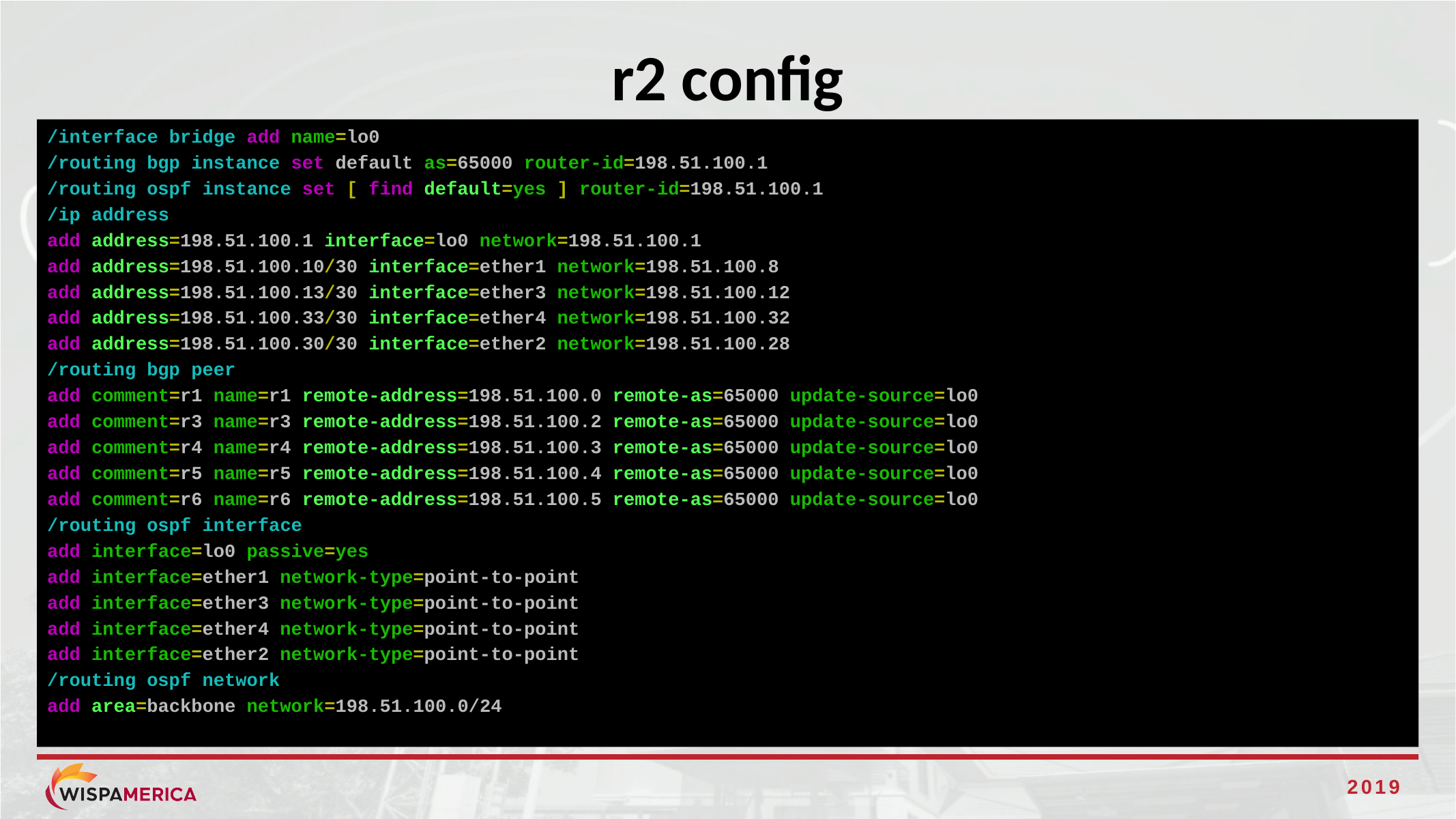

# r2 config
/interface bridge add name=lo0
/routing bgp instance set default as=65000 router-id=198.51.100.1
/routing ospf instance set [ find default=yes ] router-id=198.51.100.1
/ip address
add address=198.51.100.1 interface=lo0 network=198.51.100.1
add address=198.51.100.10/30 interface=ether1 network=198.51.100.8
add address=198.51.100.13/30 interface=ether3 network=198.51.100.12
add address=198.51.100.33/30 interface=ether4 network=198.51.100.32
add address=198.51.100.30/30 interface=ether2 network=198.51.100.28
/routing bgp peer
add comment=r1 name=r1 remote-address=198.51.100.0 remote-as=65000 update-source=lo0
add comment=r3 name=r3 remote-address=198.51.100.2 remote-as=65000 update-source=lo0
add comment=r4 name=r4 remote-address=198.51.100.3 remote-as=65000 update-source=lo0
add comment=r5 name=r5 remote-address=198.51.100.4 remote-as=65000 update-source=lo0
add comment=r6 name=r6 remote-address=198.51.100.5 remote-as=65000 update-source=lo0
/routing ospf interface
add interface=lo0 passive=yes
add interface=ether1 network-type=point-to-point
add interface=ether3 network-type=point-to-point
add interface=ether4 network-type=point-to-point
add interface=ether2 network-type=point-to-point
/routing ospf network
add area=backbone network=198.51.100.0/24